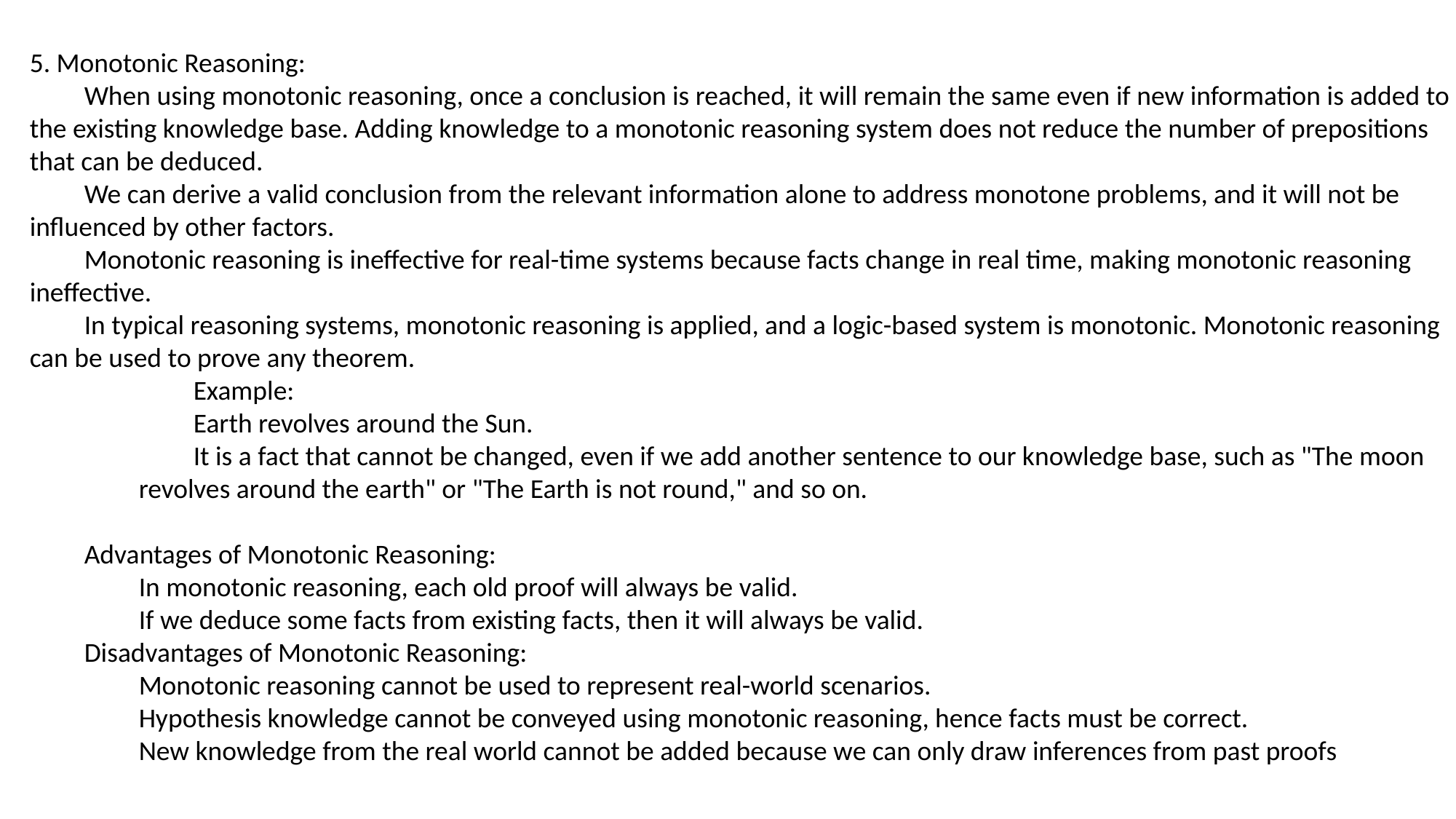

5. Monotonic Reasoning:
When using monotonic reasoning, once a conclusion is reached, it will remain the same even if new information is added to the existing knowledge base. Adding knowledge to a monotonic reasoning system does not reduce the number of prepositions that can be deduced.
We can derive a valid conclusion from the relevant information alone to address monotone problems, and it will not be influenced by other factors.
Monotonic reasoning is ineffective for real-time systems because facts change in real time, making monotonic reasoning ineffective.
In typical reasoning systems, monotonic reasoning is applied, and a logic-based system is monotonic. Monotonic reasoning can be used to prove any theorem.
Example:
Earth revolves around the Sun.
It is a fact that cannot be changed, even if we add another sentence to our knowledge base, such as "The moon revolves around the earth" or "The Earth is not round," and so on.

Advantages of Monotonic Reasoning:
In monotonic reasoning, each old proof will always be valid.
If we deduce some facts from existing facts, then it will always be valid.
Disadvantages of Monotonic Reasoning:
Monotonic reasoning cannot be used to represent real-world scenarios.
Hypothesis knowledge cannot be conveyed using monotonic reasoning, hence facts must be correct.
New knowledge from the real world cannot be added because we can only draw inferences from past proofs